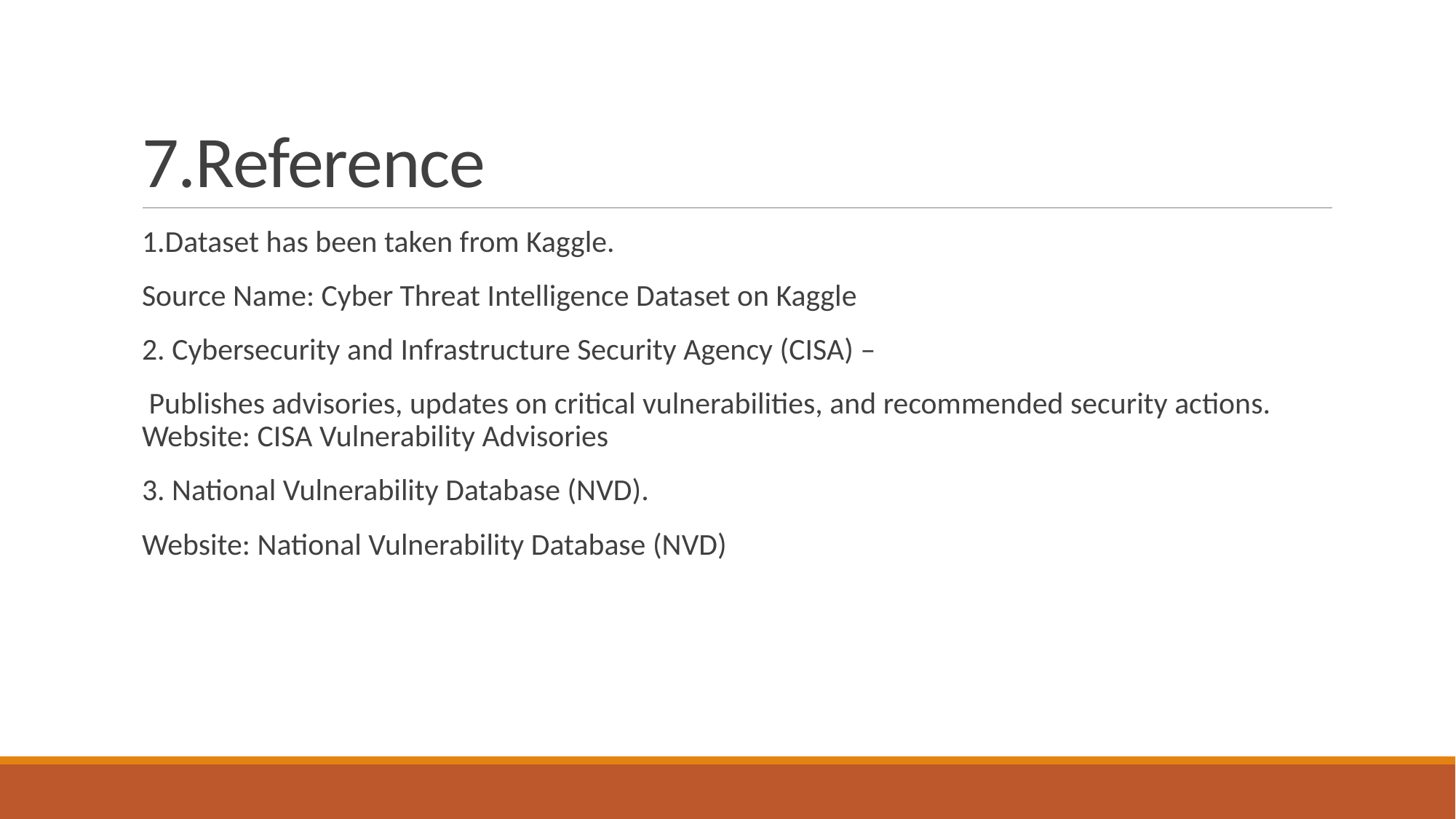

# 7.Reference
1.Dataset has been taken from Kaggle.
Source Name: Cyber Threat Intelligence Dataset on Kaggle
2. Cybersecurity and Infrastructure Security Agency (CISA) –
 Publishes advisories, updates on critical vulnerabilities, and recommended security actions. Website: CISA Vulnerability Advisories
3. National Vulnerability Database (NVD).
Website: National Vulnerability Database (NVD)